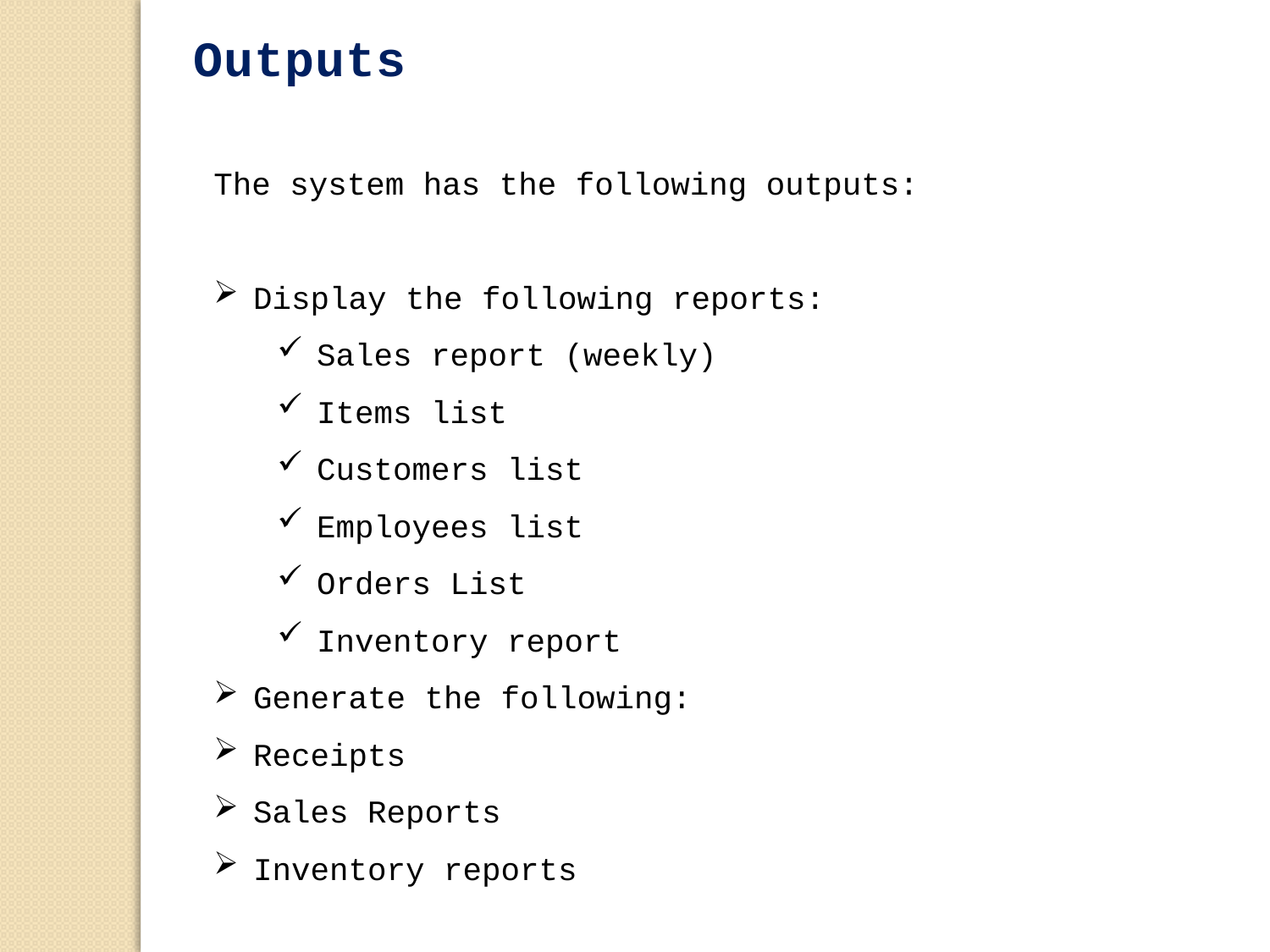

Outputs
The system has the following outputs:

Display the following reports:
Sales report (weekly)
Items list
Customers list
Employees list
Orders List
Inventory report
Generate the following:
Receipts
Sales Reports
Inventory reports